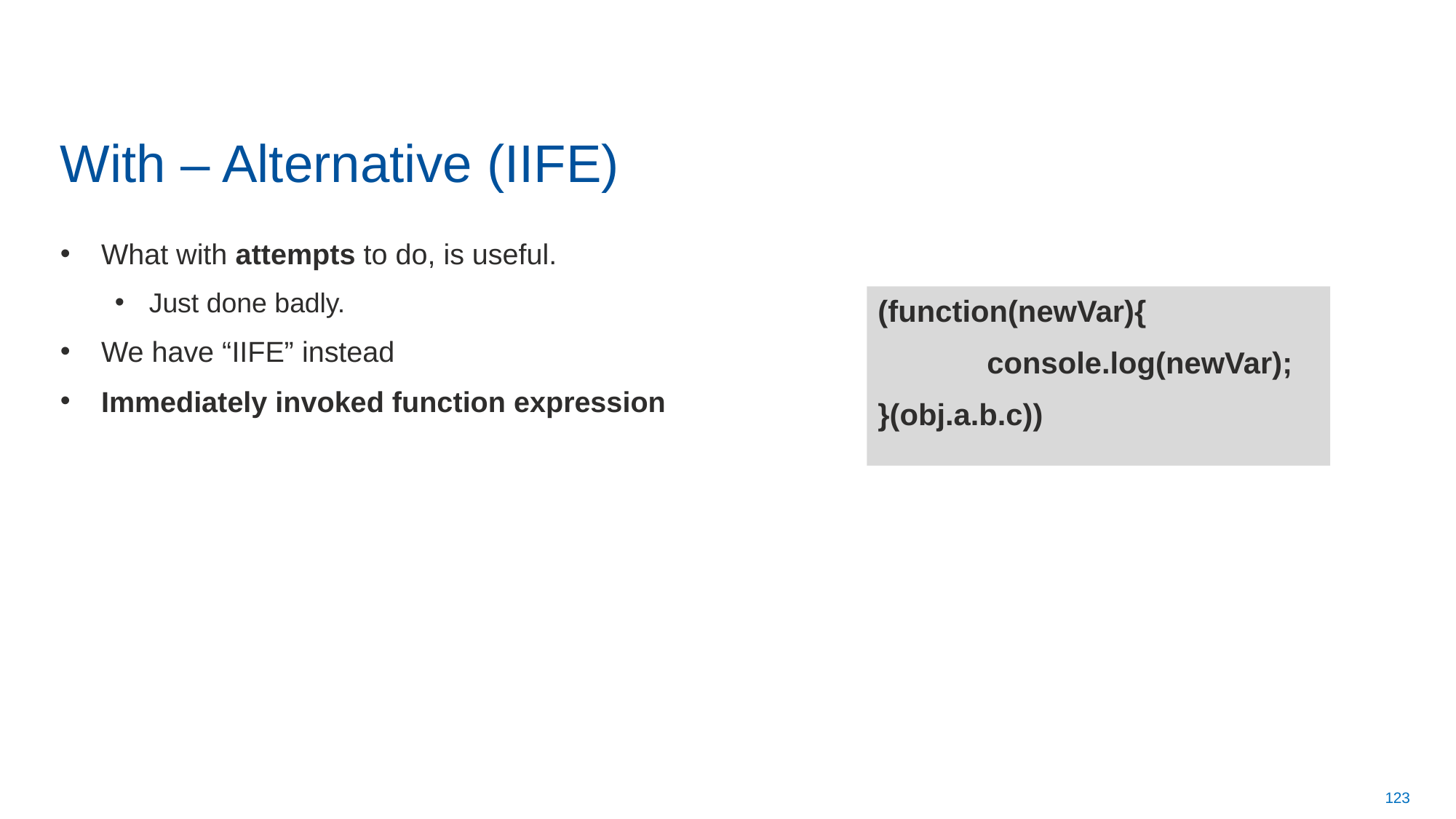

# With – Alternative (IIFE)
What with attempts to do, is useful.
Just done badly.
We have “IIFE” instead
Immediately invoked function expression

(function(newVar){
	console.log(newVar);
}(obj.a.b.c))